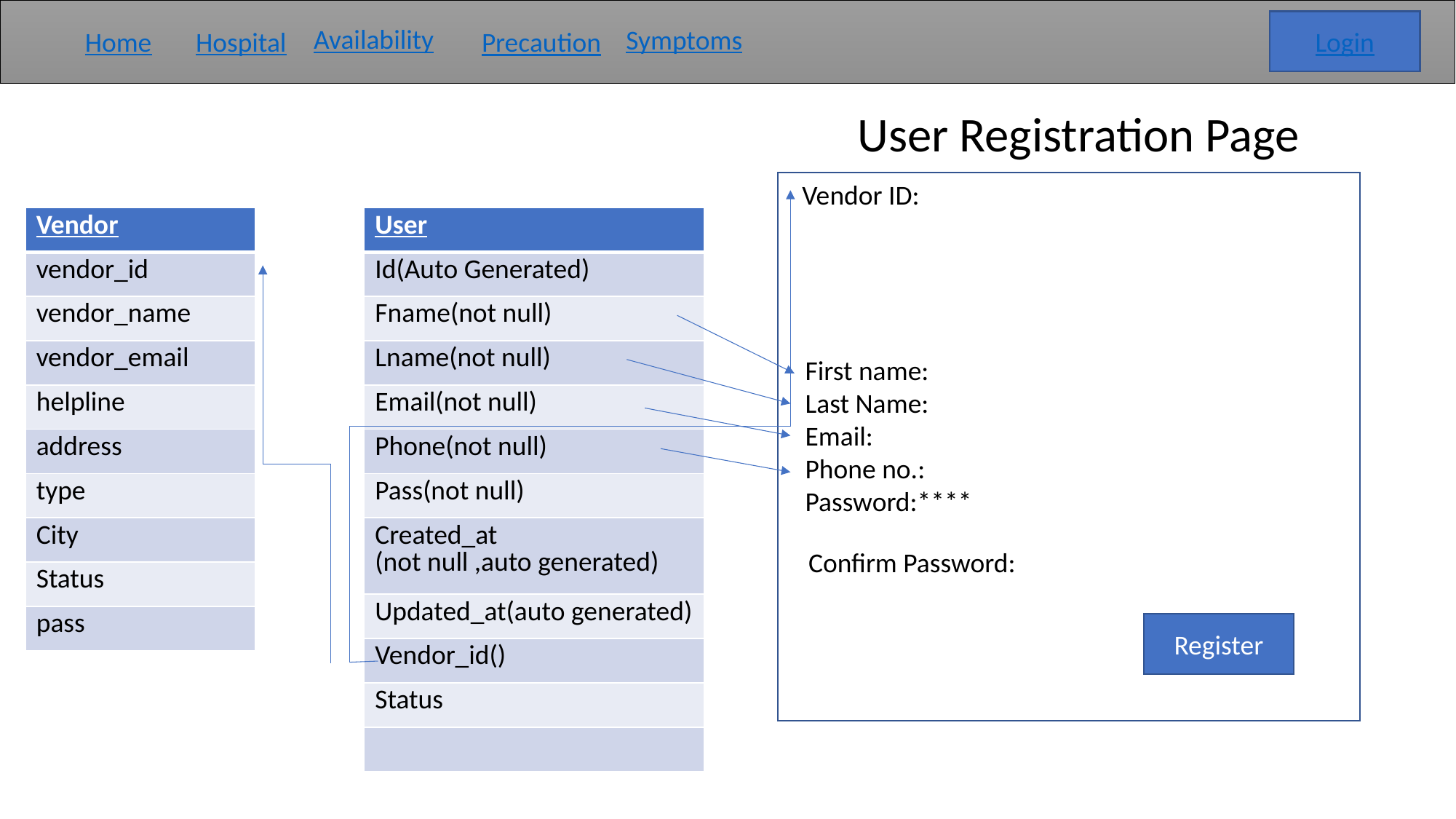

Login
Availability
Symptoms
Hospital
Home
Precaution
User Registration Page
Vendor ID:

| Vendor |
| --- |
| vendor\_id |
| vendor\_name |
| vendor\_email |
| helpline |
| address |
| type |
| City |
| Status |
| pass |
| User |
| --- |
| Id(Auto Generated) |
| Fname(not null) |
| Lname(not null) |
| Email(not null) |
| Phone(not null) |
| Pass(not null) |
| Created\_at (not null ,auto generated) |
| Updated\_at(auto generated) |
| Vendor\_id() |
| Status |
|  |

First name:
Last Name:
Email:
Phone no.:
Password:****
Confirm Password:
Register